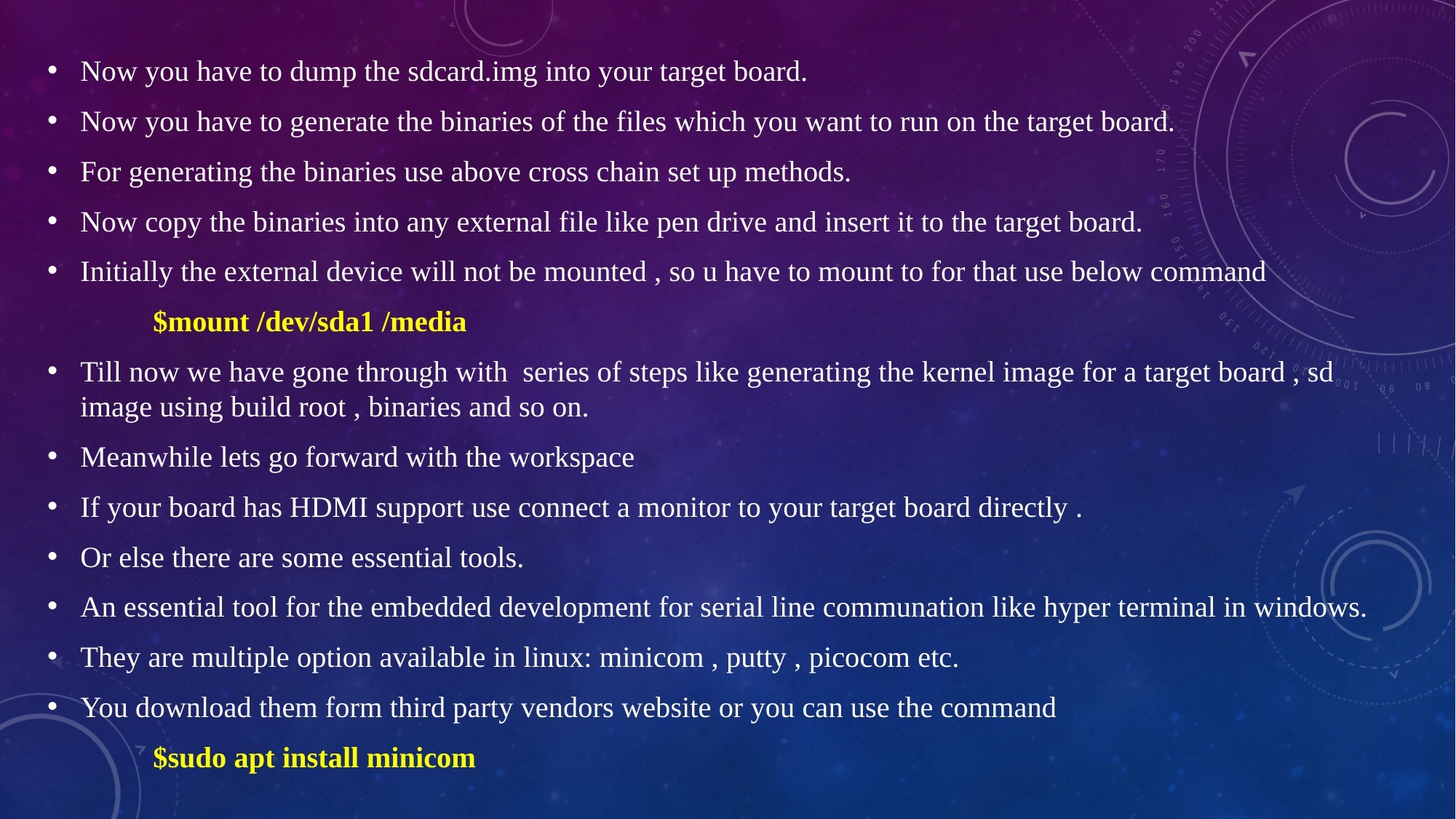

Now you have to dump the sdcard.img into your target board.
Now you have to generate the binaries of the files which you want to run on the target board.
For generating the binaries use above cross chain set up methods.
Now copy the binaries into any external file like pen drive and insert it to the target board.
Initially the external device will not be mounted , so u have to mount to for that use below command
	$mount /dev/sda1 /media
Till now we have gone through with  series of steps like generating the kernel image for a target board , sd image using build root , binaries and so on.
Meanwhile lets go forward with the workspace
If your board has HDMI support use connect a monitor to your target board directly .
Or else there are some essential tools.
An essential tool for the embedded development for serial line communation like hyper terminal in windows.
They are multiple option available in linux: minicom , putty , picocom etc.
You download them form third party vendors website or you can use the command
	$sudo apt install minicom